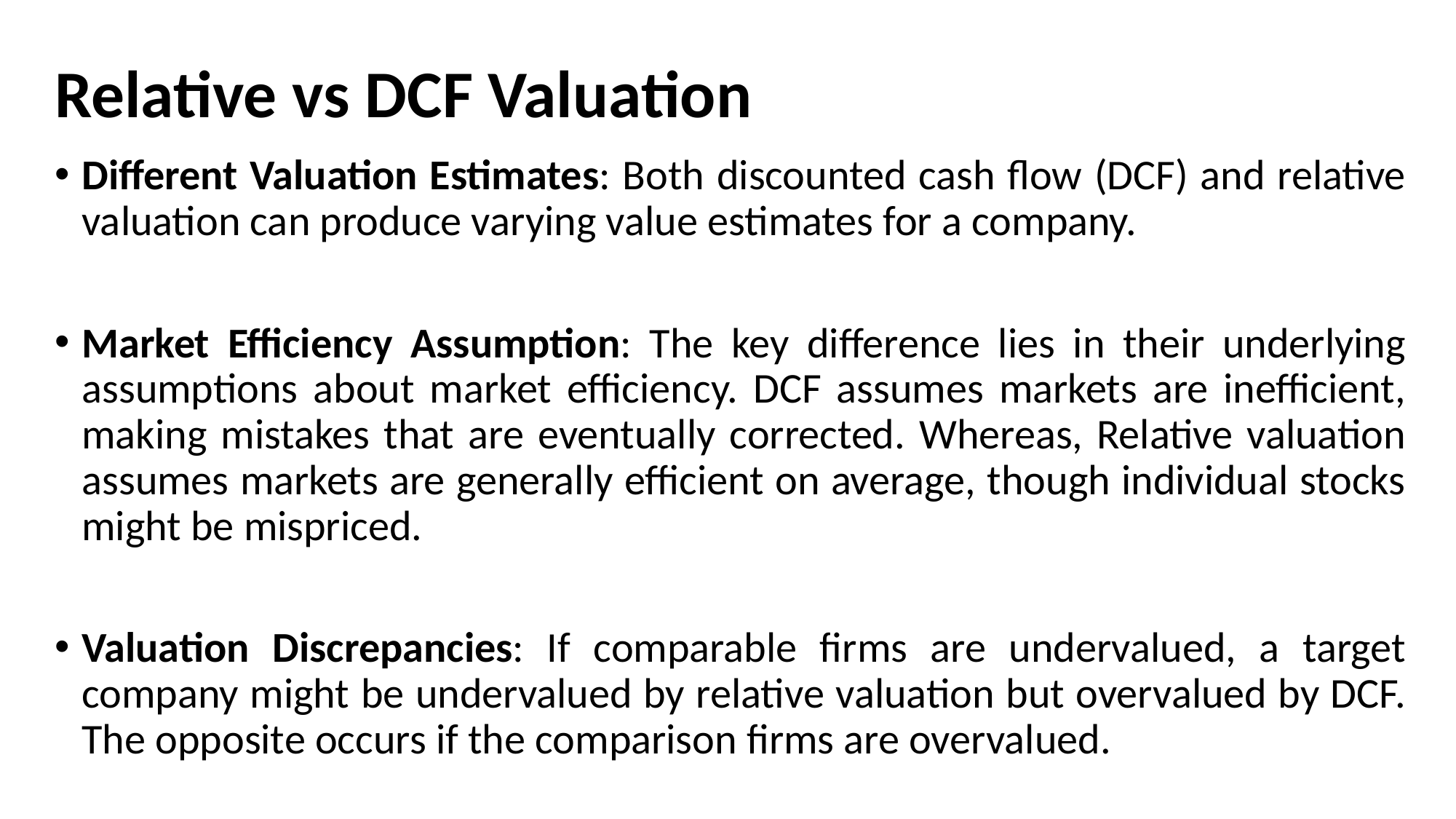

# Relative vs DCF Valuation
Different Valuation Estimates: Both discounted cash flow (DCF) and relative valuation can produce varying value estimates for a company.

Market Efficiency Assumption: The key difference lies in their underlying assumptions about market efficiency. DCF assumes markets are inefficient, making mistakes that are eventually corrected. Whereas, Relative valuation assumes markets are generally efficient on average, though individual stocks might be mispriced.

Valuation Discrepancies: If comparable firms are undervalued, a target company might be undervalued by relative valuation but overvalued by DCF. The opposite occurs if the comparison firms are overvalued.